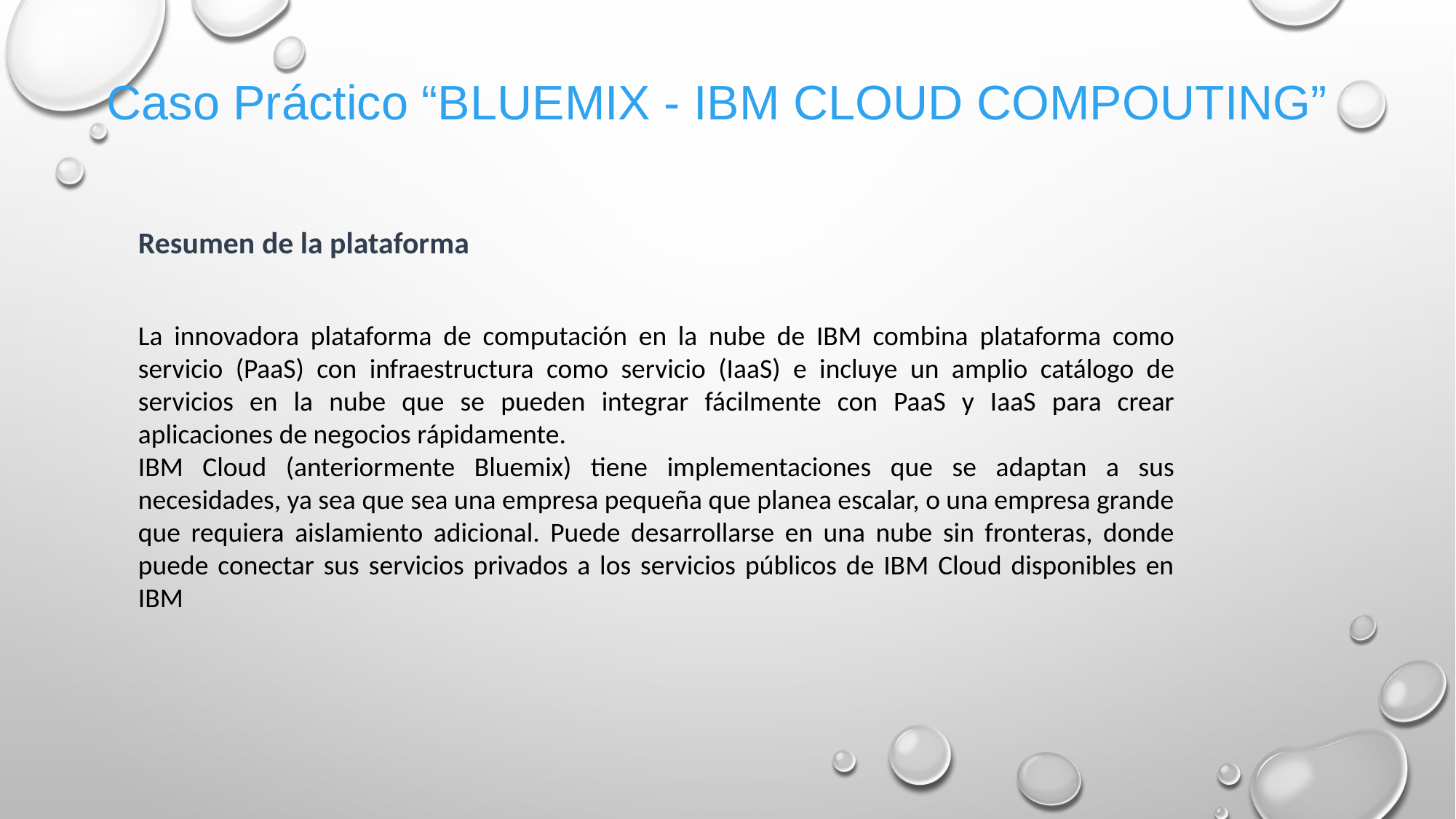

Caso Práctico “BLUEMIX - IBM CLOUD COMPOUTING”
Resumen de la plataforma

La innovadora plataforma de computación en la nube de IBM combina plataforma como servicio (PaaS) con infraestructura como servicio (IaaS) e incluye un amplio catálogo de servicios en la nube que se pueden integrar fácilmente con PaaS y IaaS para crear aplicaciones de negocios rápidamente.
IBM Cloud (anteriormente Bluemix) tiene implementaciones que se adaptan a sus necesidades, ya sea que sea una empresa pequeña que planea escalar, o una empresa grande que requiera aislamiento adicional. Puede desarrollarse en una nube sin fronteras, donde puede conectar sus servicios privados a los servicios públicos de IBM Cloud disponibles en IBM